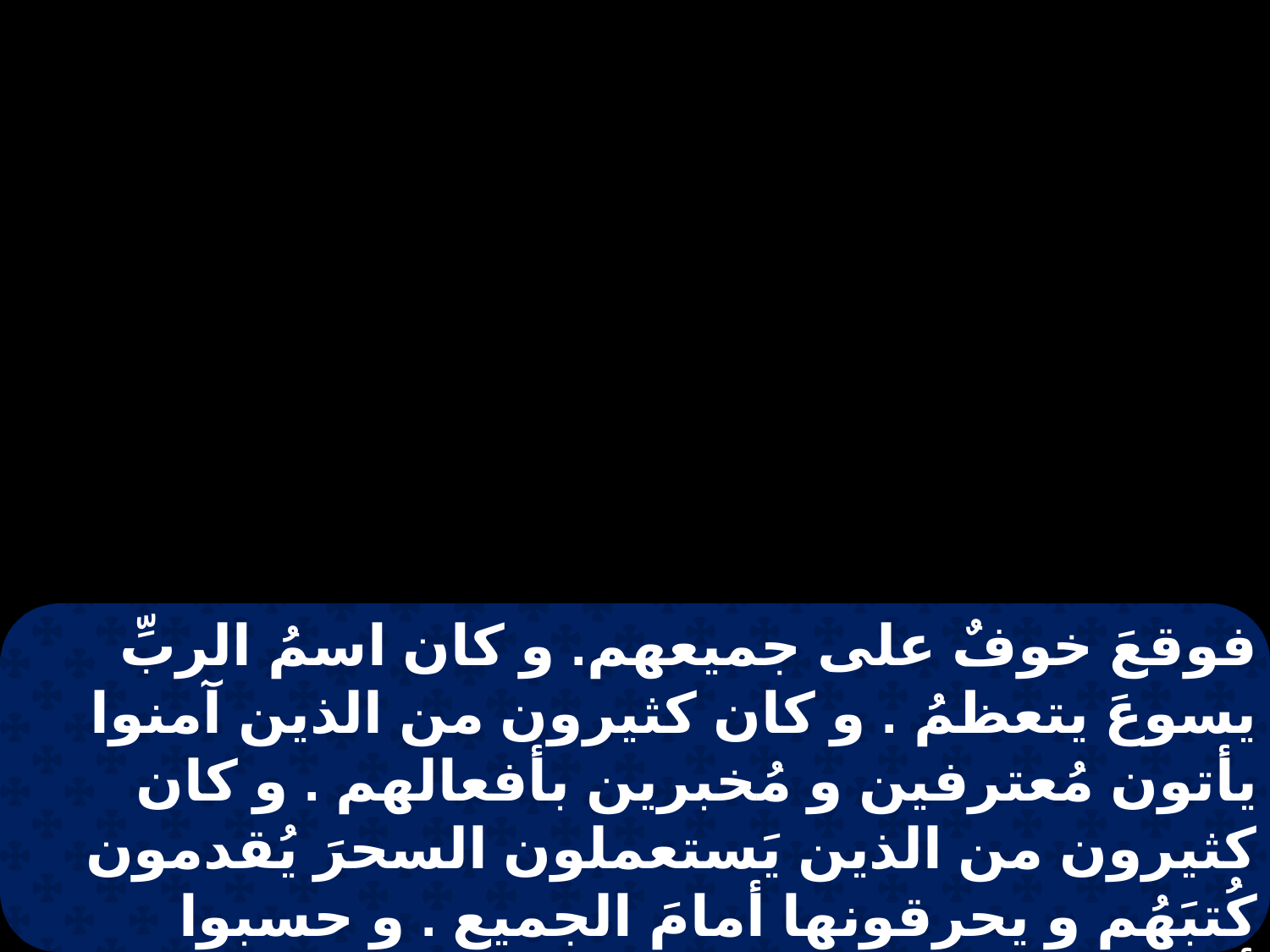

فوقعَ خوفٌ على جميعهم. و كان اسمُ الربِّ يسوعَ يتعظمُ . و كان كثيرون من الذين آمنوا يأتون مُعترفين و مُخبرين بأفعالهم . و كان كثيرون من الذين يَستعملون السحرَ يُقدمون كُتبَهُم و يحرقونها أمامَ الجميع . و حسبوا أثمانها فوجدوها تقدرُ بخمسة ربواتٍ مِنَ الفضةِ . هكذا كانت كلمة الربِّ تنمو و تقوى بشدةٍ .